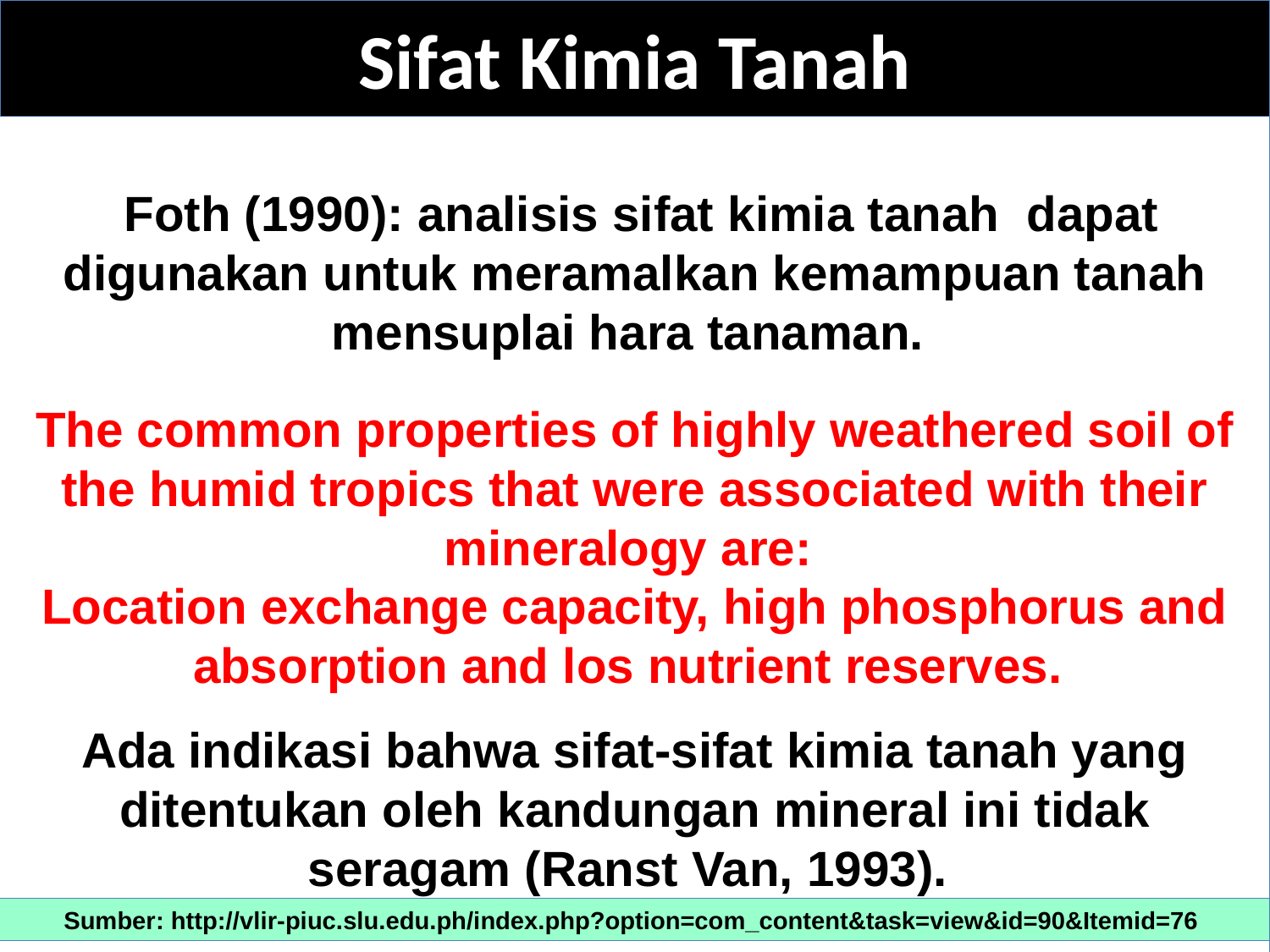

# Sifat Kimia Tanah

 Foth (1990): analisis sifat kimia tanah  dapat digunakan untuk meramalkan kemampuan tanah mensuplai hara tanaman.

 The common properties of highly weathered soil of  the humid tropics that were associated with their mineralogy are:
Location exchange capacity, high phosphorus and absorption and los nutrient reserves.

Ada indikasi bahwa sifat-sifat kimia tanah yang ditentukan oleh kandungan mineral ini tidak seragam (Ranst Van, 1993).

Sumber: http://vlir-piuc.slu.edu.ph/index.php?option=com_content&task=view&id=90&Itemid=76